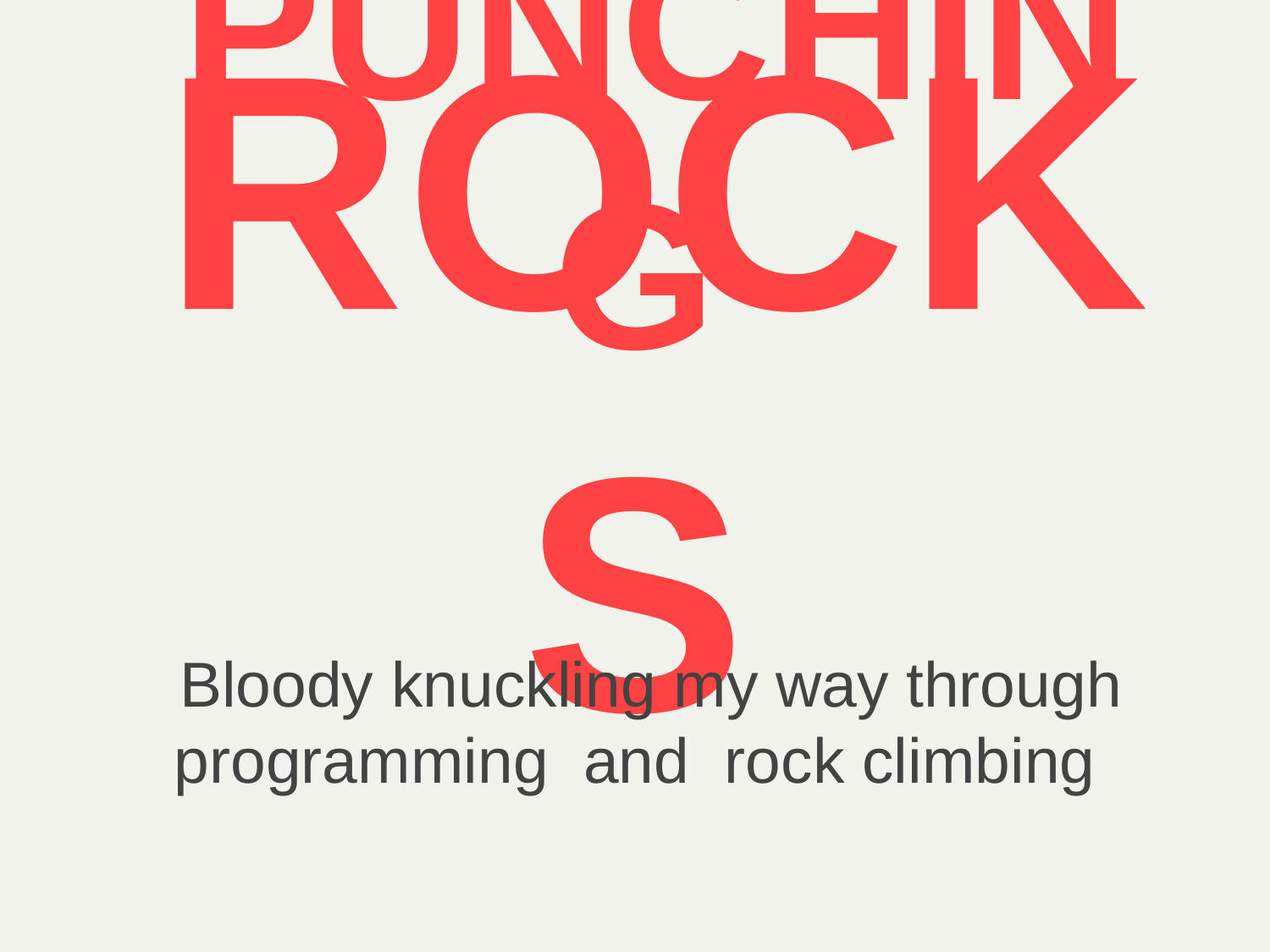

PUNCHING

# ROCKS
Bloody knuckling my way through programming  and  rock climbing